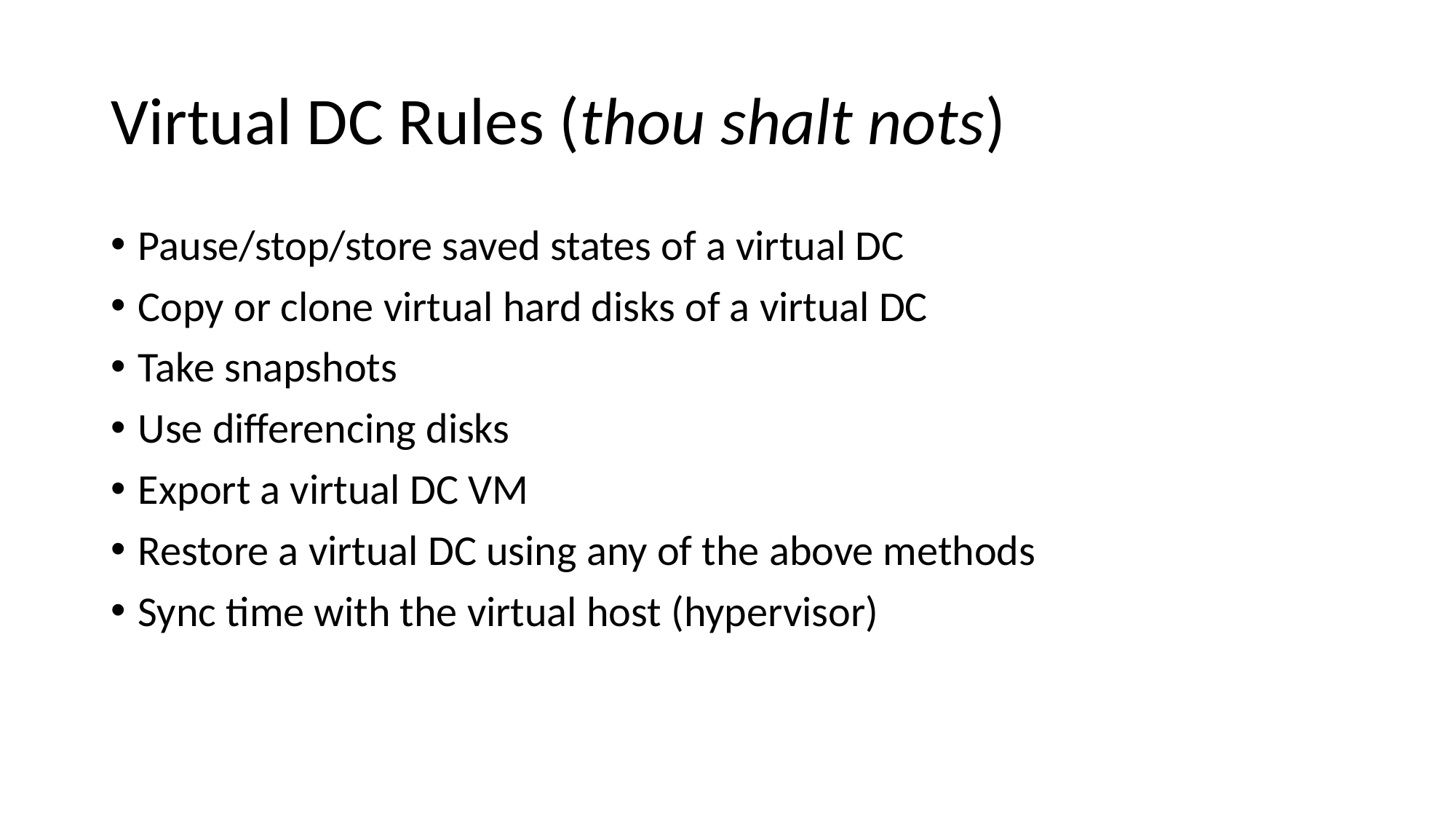

# Virtual DC Rules (thou shalt nots)
Pause/stop/store saved states of a virtual DC
Copy or clone virtual hard disks of a virtual DC
Take snapshots
Use differencing disks
Export a virtual DC VM
Restore a virtual DC using any of the above methods
Sync time with the virtual host (hypervisor)